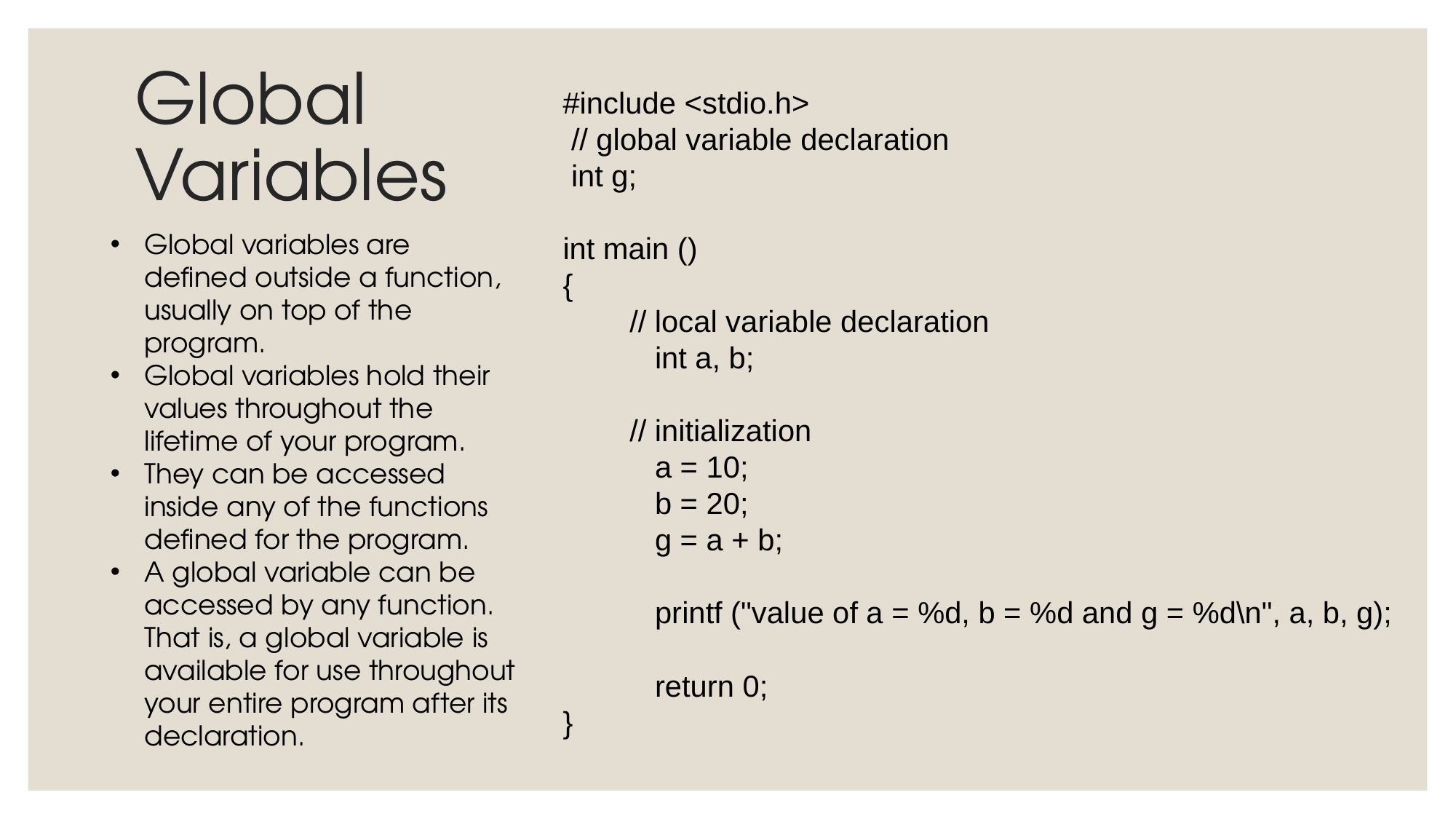

Global Variables
#include <stdio.h>
 // global variable declaration
 int g;

int main ()
{
        // local variable declaration
           int a, b;

        // initialization
           a = 10;
           b = 20;
           g = a + b;

           printf ("value of a = %d, b = %d and g = %d\n", a, b, g);

           return 0;
}
Global variables are defined outside a function, usually on top of the program.
Global variables hold their values throughout the lifetime of your program.
They can be accessed inside any of the functions defined for the program.
A global variable can be accessed by any function. That is, a global variable is available for use throughout your entire program after its declaration.